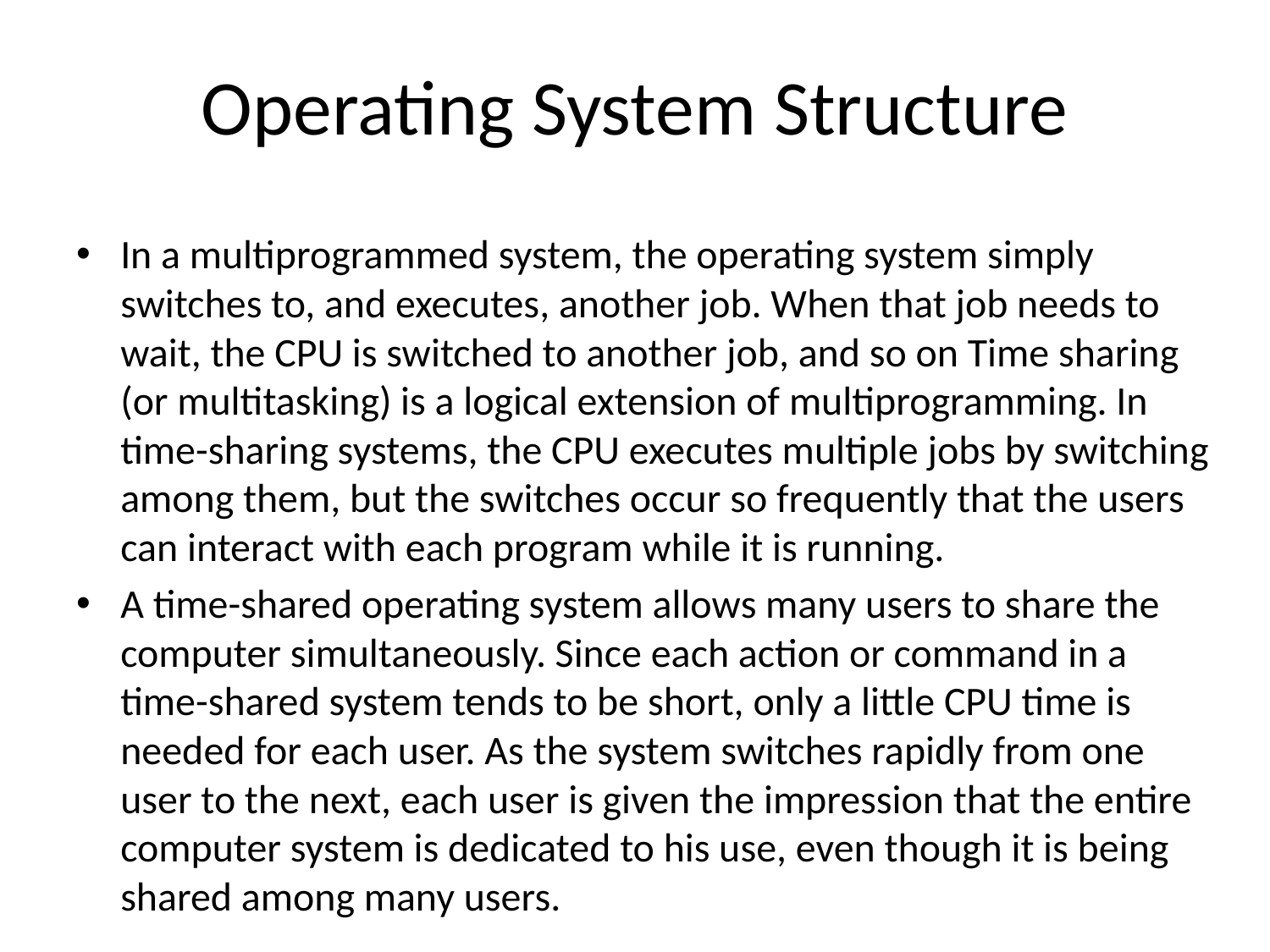

# Operating System Structure
In a multiprogrammed system, the operating system simply switches to, and executes, another job. When that job needs to wait, the CPU is switched to another job, and so on Time sharing (or multitasking) is a logical extension of multiprogramming. In time-sharing systems, the CPU executes multiple jobs by switching among them, but the switches occur so frequently that the users can interact with each program while it is running.
A time-shared operating system allows many users to share the computer simultaneously. Since each action or command in a time-shared system tends to be short, only a little CPU time is needed for each user. As the system switches rapidly from one user to the next, each user is given the impression that the entire computer system is dedicated to his use, even though it is being shared among many users.